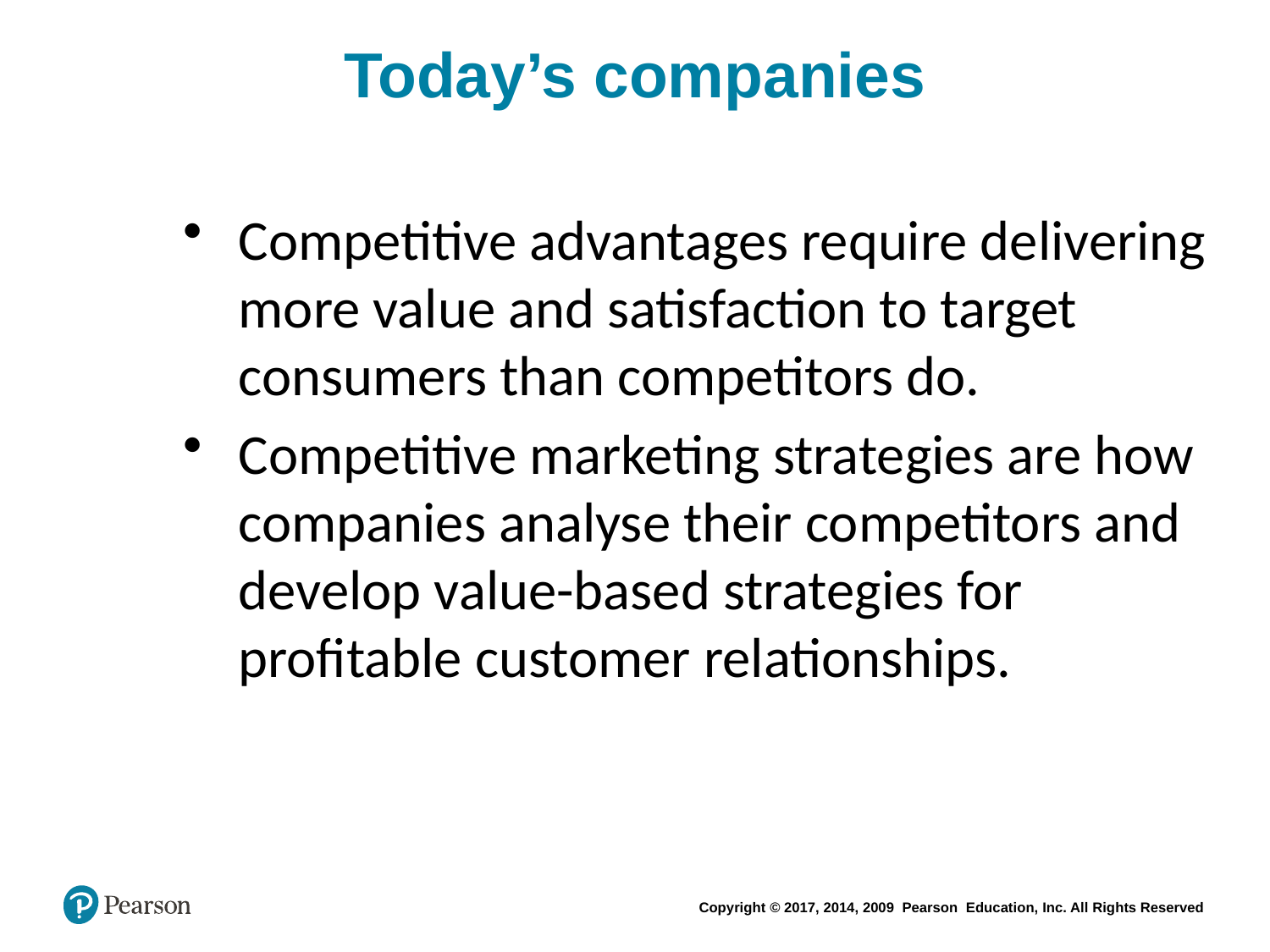

# Today’s companies
Competitive advantages require delivering more value and satisfaction to target consumers than competitors do.
Competitive marketing strategies are how companies analyse their competitors and develop value-based strategies for profitable customer relationships.